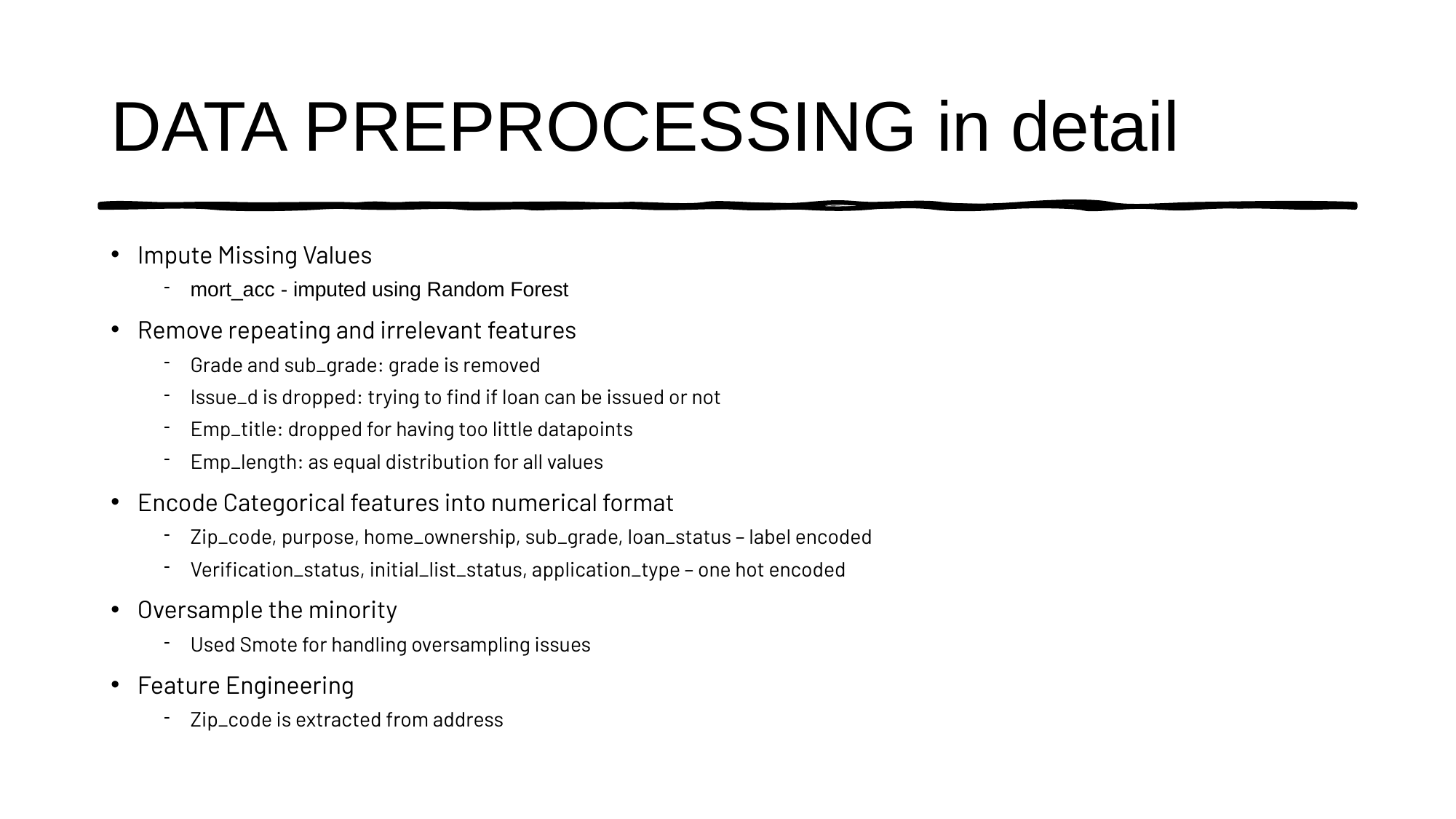

# DATA PREPROCESSING in detail
Impute Missing Values
mort_acc - imputed using Random Forest
Remove repeating and irrelevant features
Grade and sub_grade: grade is removed
Issue_d is dropped: trying to find if loan can be issued or not
Emp_title: dropped for having too little datapoints
Emp_length: as equal distribution for all values
Encode Categorical features into numerical format
Zip_code, purpose, home_ownership, sub_grade, loan_status – label encoded
Verification_status, initial_list_status, application_type – one hot encoded
Oversample the minority
Used Smote for handling oversampling issues
Feature Engineering
Zip_code is extracted from address